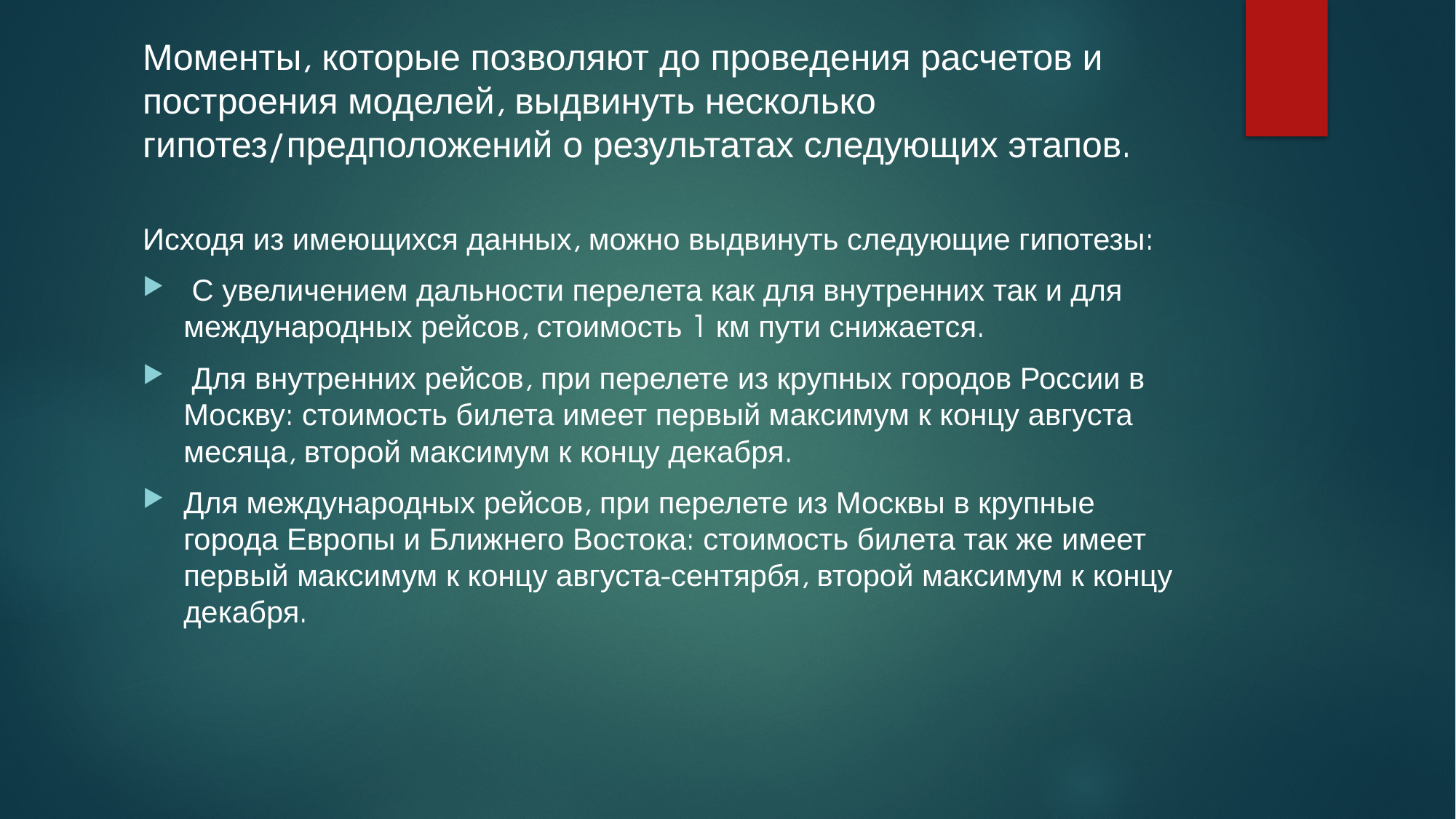

# Моменты, которые позволяют до проведения расчетов и построения моделей, выдвинуть несколько гипотез/предположений о результатах следующих этапов.
Исходя из имеющихся данных, можно выдвинуть следующие гипотезы:
 С увеличением дальности перелета как для внутренних так и для международных рейсов, стоимость 1 км пути снижается.
 Для внутренних рейсов, при перелете из крупных городов России в Москву: стоимость билета имеет первый максимум к концу августа месяца, второй максимум к концу декабря.
Для международных рейсов, при перелете из Москвы в крупные города Европы и Ближнего Востока: стоимость билета так же имеет первый максимум к концу августа-сентярбя, второй максимум к концу декабря.